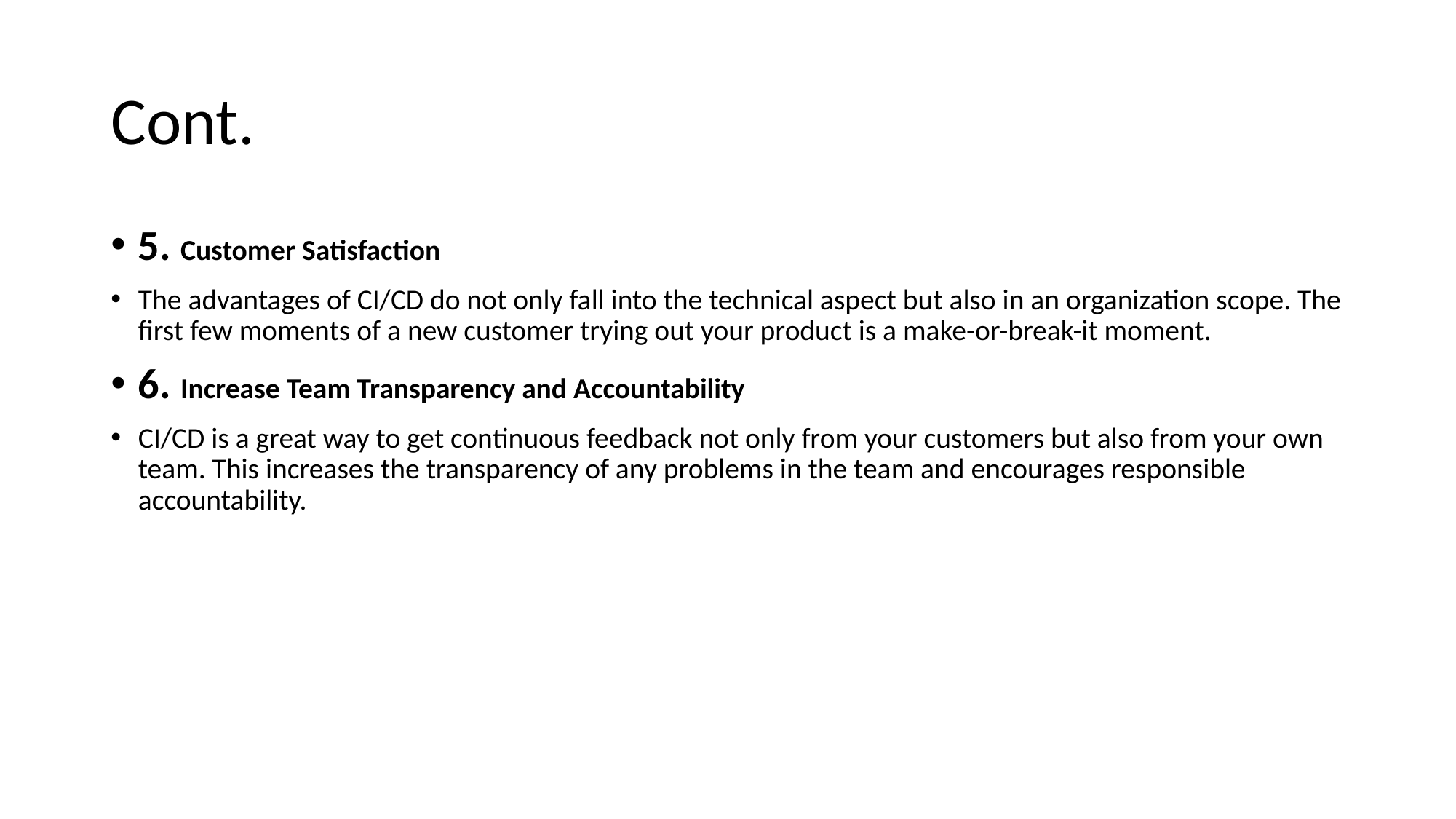

# Cont.
5. Customer Satisfaction
The advantages of CI/CD do not only fall into the technical aspect but also in an organization scope. The first few moments of a new customer trying out your product is a make-or-break-it moment.
6. Increase Team Transparency and Accountability
CI/CD is a great way to get continuous feedback not only from your customers but also from your own team. This increases the transparency of any problems in the team and encourages responsible accountability.